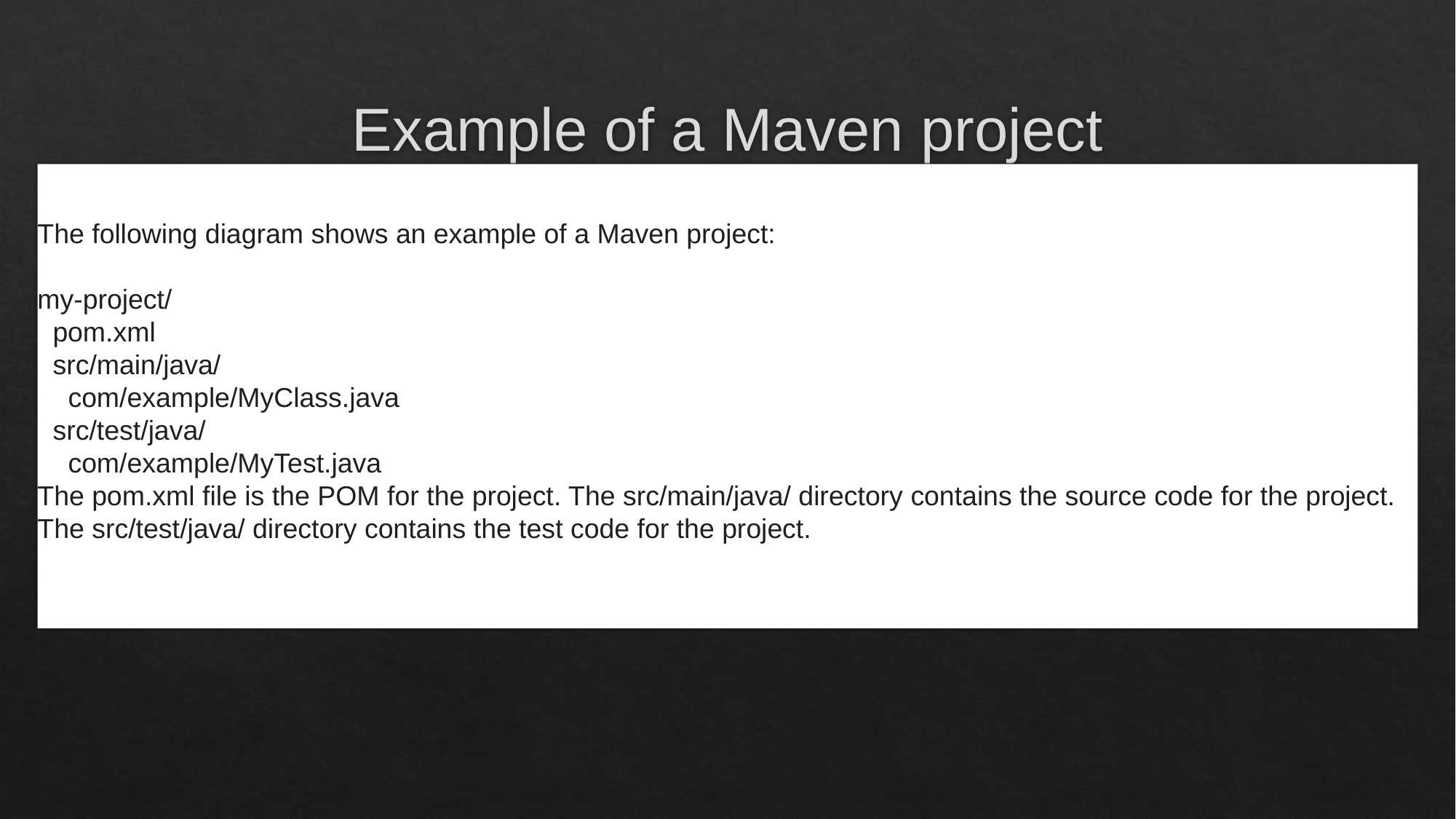

# Example of a Maven project
The following diagram shows an example of a Maven project:

my-project/
  pom.xml
  src/main/java/
    com/example/MyClass.java
  src/test/java/
    com/example/MyTest.java
The pom.xml file is the POM for the project. The src/main/java/ directory contains the source code for the project.
The src/test/java/ directory contains the test code for the project.